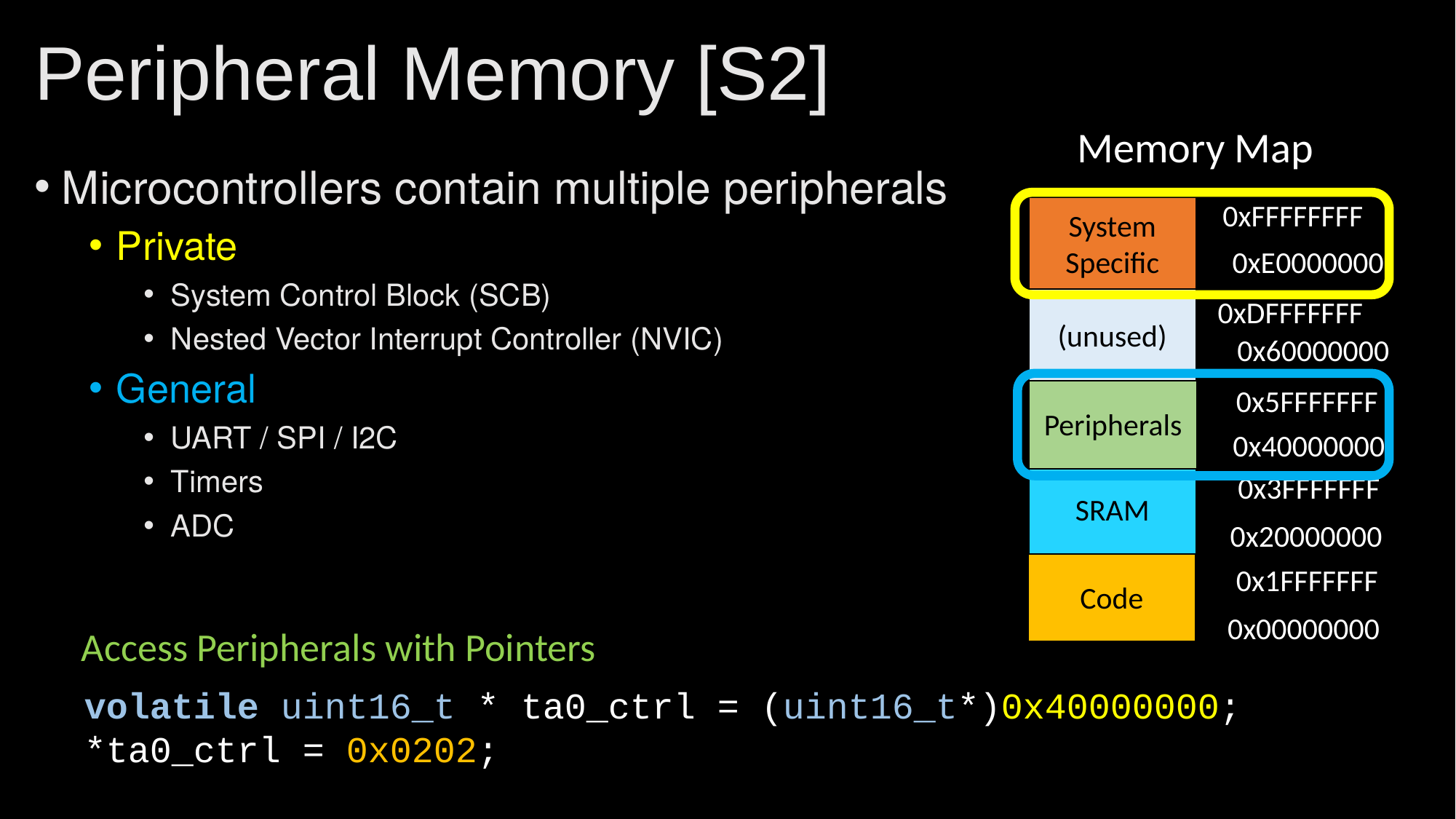

# Peripheral Memory [S2]
Memory Map
0xFFFFFFFF

System Specific
0xE0000000
0xDFFFFFFF
(unused)
0x60000000
0x5FFFFFFF

Peripherals
0x40000000
0x3FFFFFFF
SRAM
0x20000000
0x1FFFFFFF
Code
0x00000000
Microcontrollers contain multiple peripherals
Private
System Control Block (SCB)
Nested Vector Interrupt Controller (NVIC)
General
UART / SPI / I2C
Timers
ADC
Access Peripherals with Pointers
volatile uint16_t * ta0_ctrl = (uint16_t*)0x40000000;
*ta0_ctrl = 0x0202;